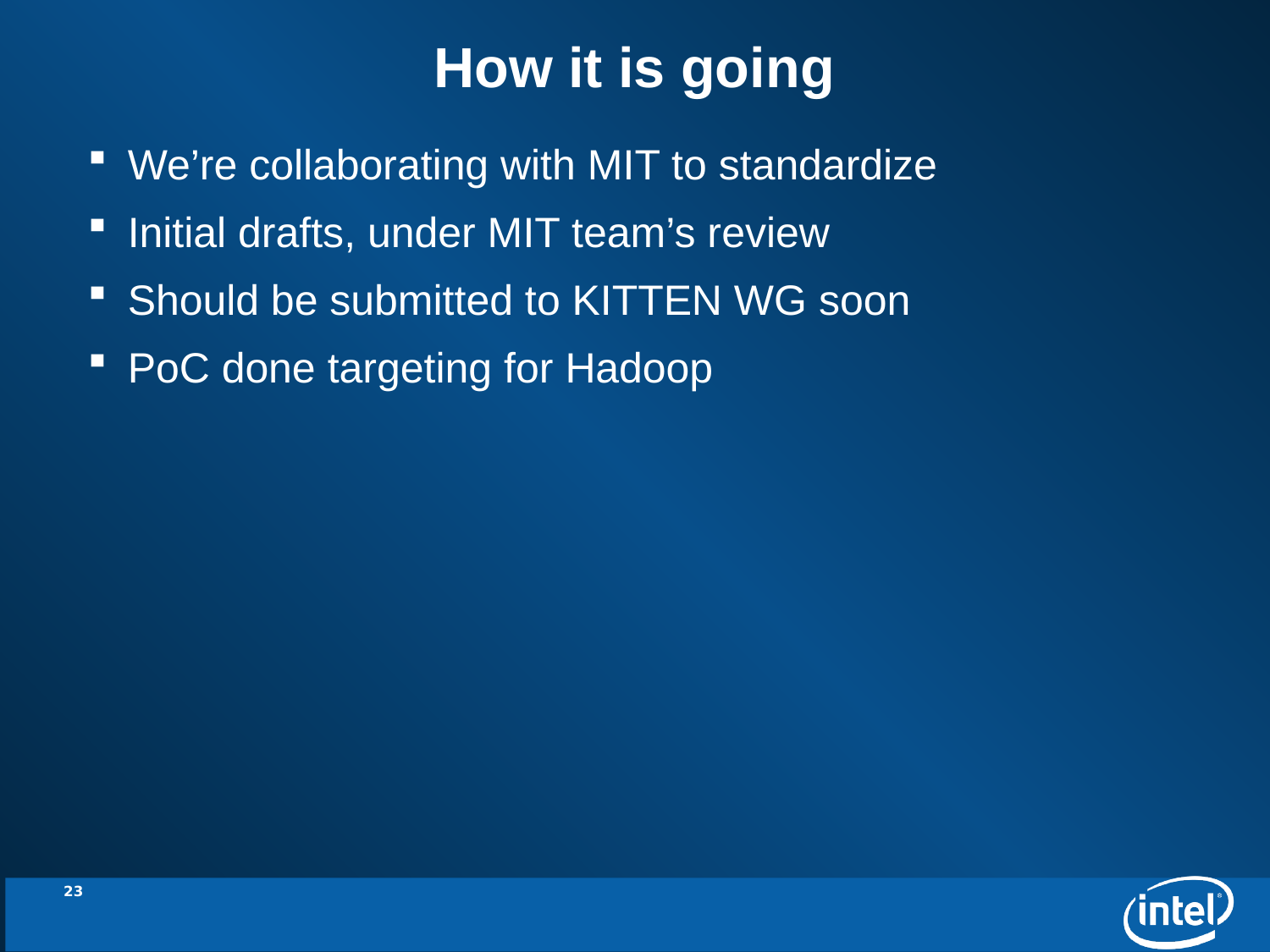

# How it is going
We’re collaborating with MIT to standardize
Initial drafts, under MIT team’s review
Should be submitted to KITTEN WG soon
PoC done targeting for Hadoop

23